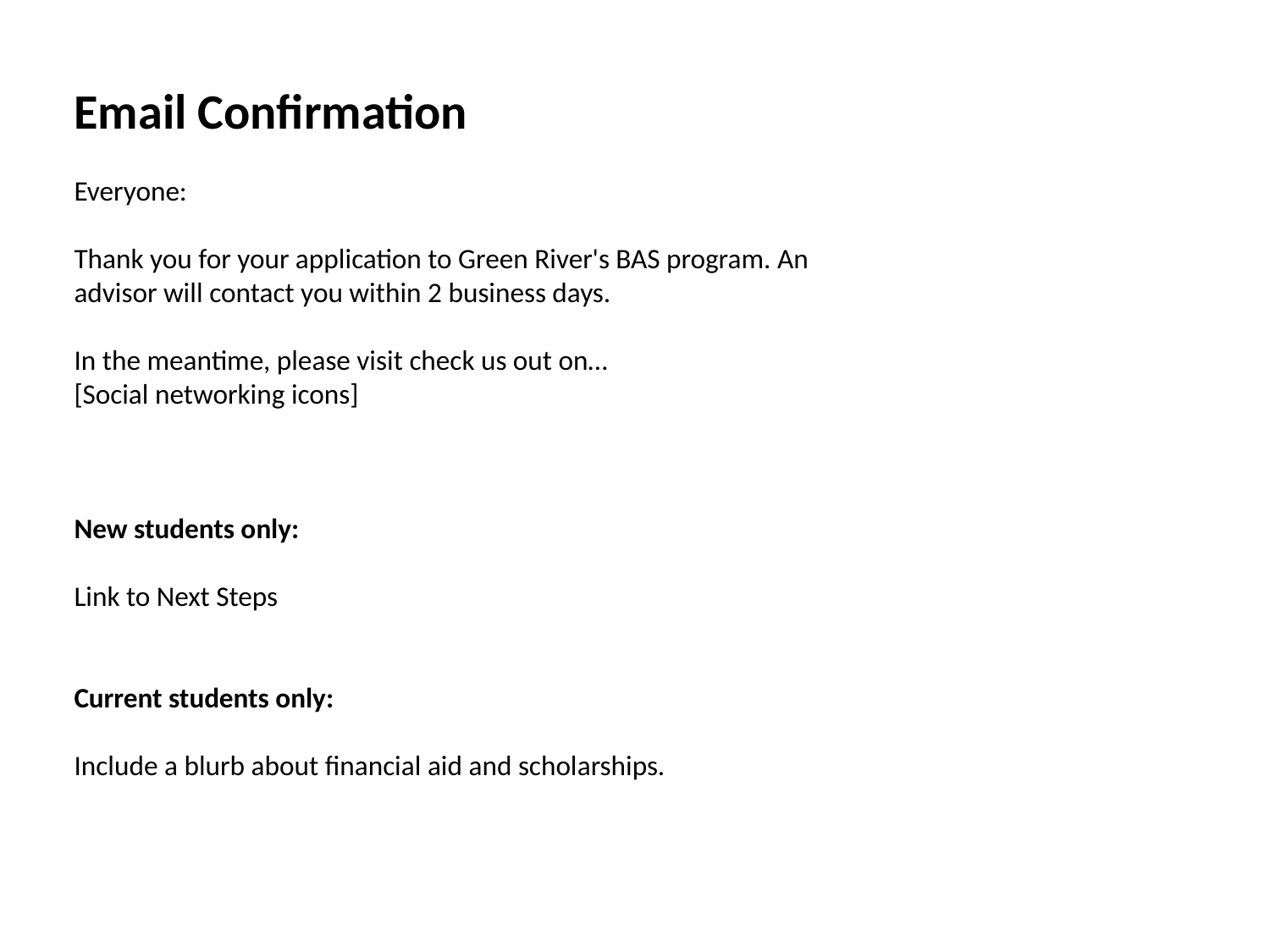

Email Confirmation

Everyone:

Thank you for your application to Green River's BAS program. An advisor will contact you within 2 business days.

In the meantime, please visit check us out on…
[Social networking icons]

New students only:

Link to Next Steps

Current students only:

Include a blurb about financial aid and scholarships.